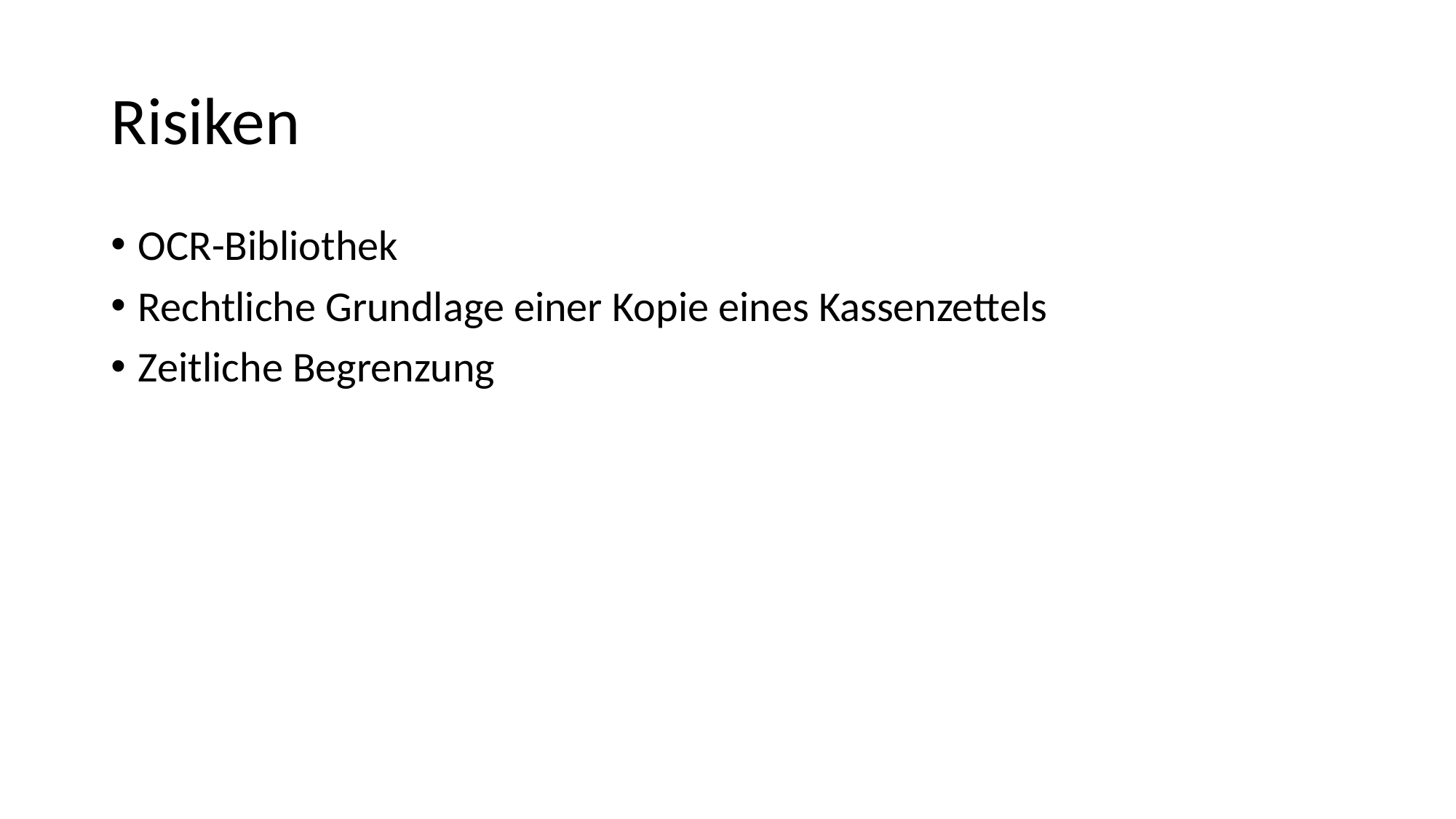

# Risiken
OCR-Bibliothek
Rechtliche Grundlage einer Kopie eines Kassenzettels
Zeitliche Begrenzung